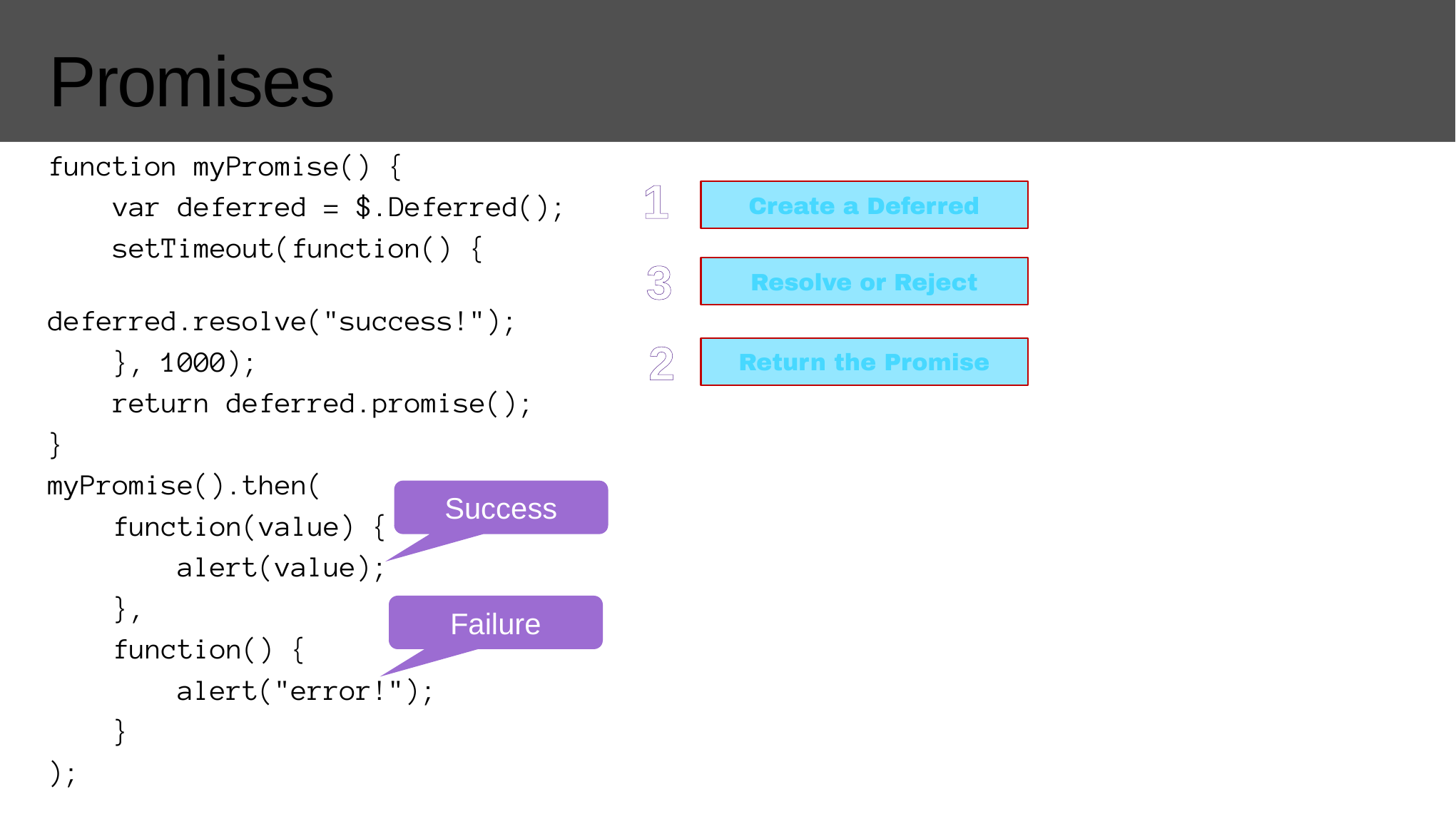

# Promises
function myPromise() {
    var deferred = $.Deferred();
    setTimeout(function() {
        deferred.resolve("success!");
    }, 1000);
    return deferred.promise();
}
myPromise().then(
    function(value) {
        alert(value);
    },
    function() {
        alert("error!");
    }
);
1
Create a Deferred
3
Resolve or Reject
2
Return the Promise
Success
Failure